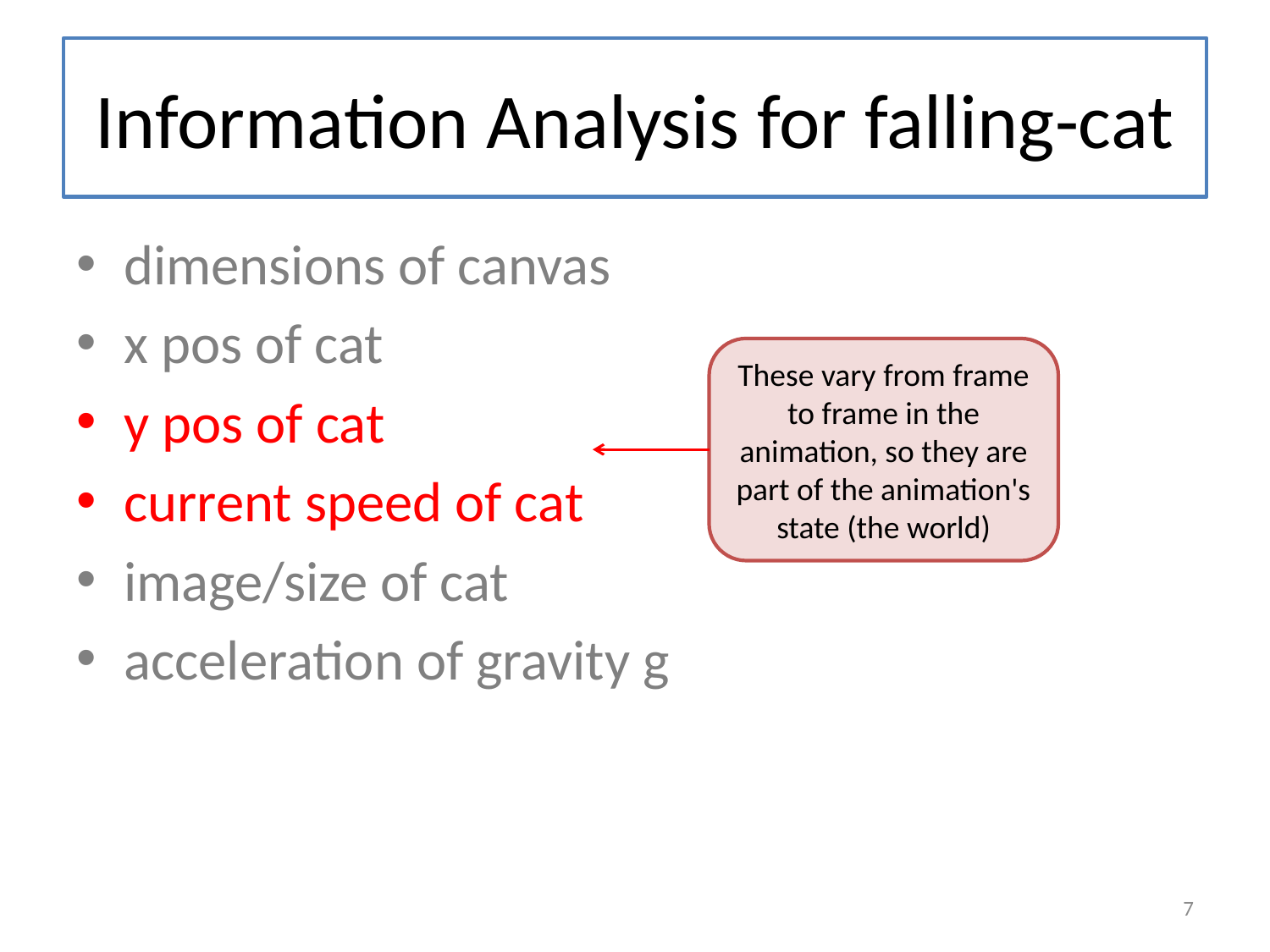

# Information Analysis for falling-cat
dimensions of canvas
x pos of cat
y pos of cat
current speed of cat
image/size of cat
acceleration of gravity g
These vary from frame to frame in the animation, so they are part of the animation's state (the world)
7